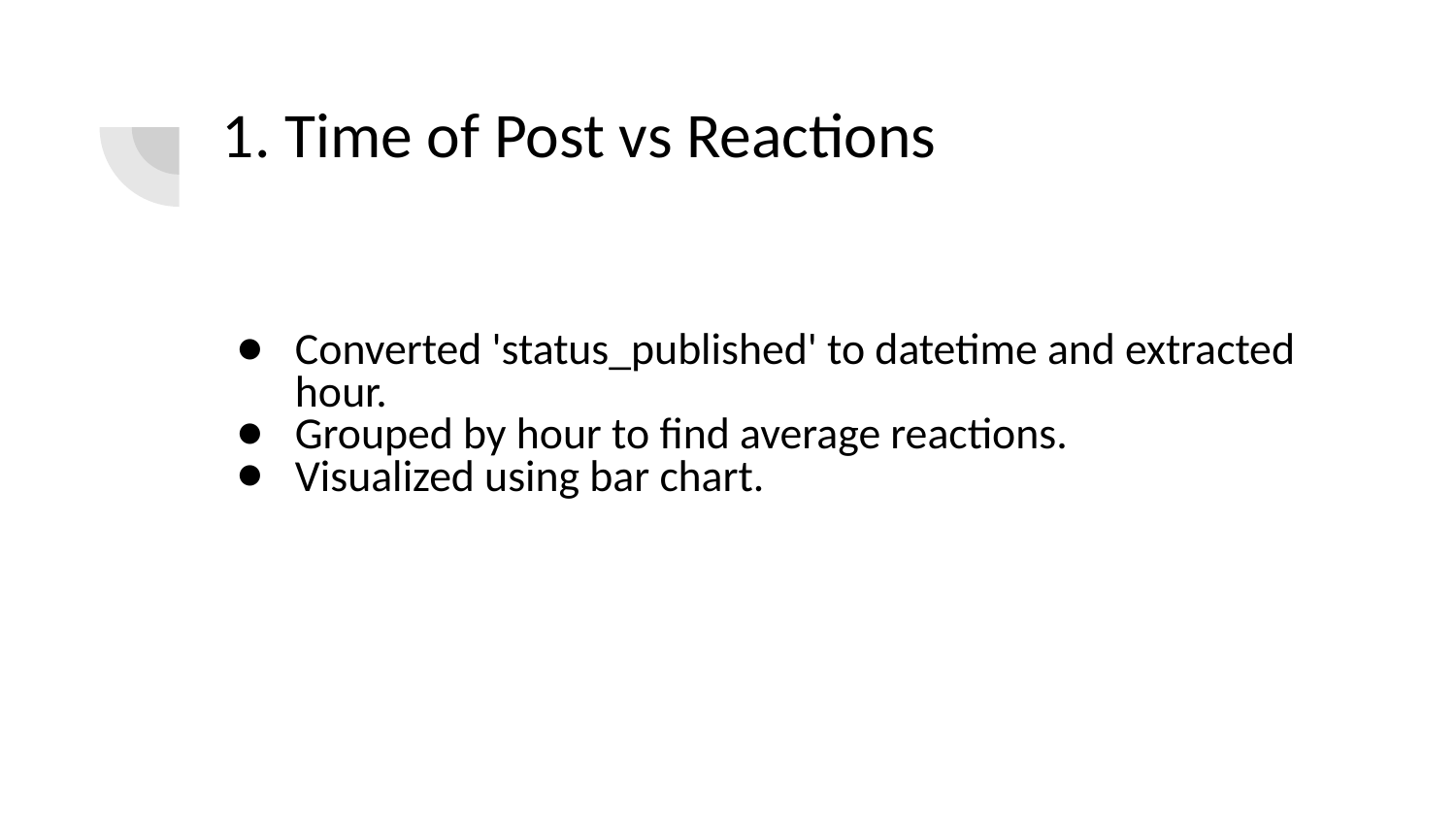

# 1. Time of Post vs Reactions
Converted 'status_published' to datetime and extracted hour.
Grouped by hour to find average reactions.
Visualized using bar chart.